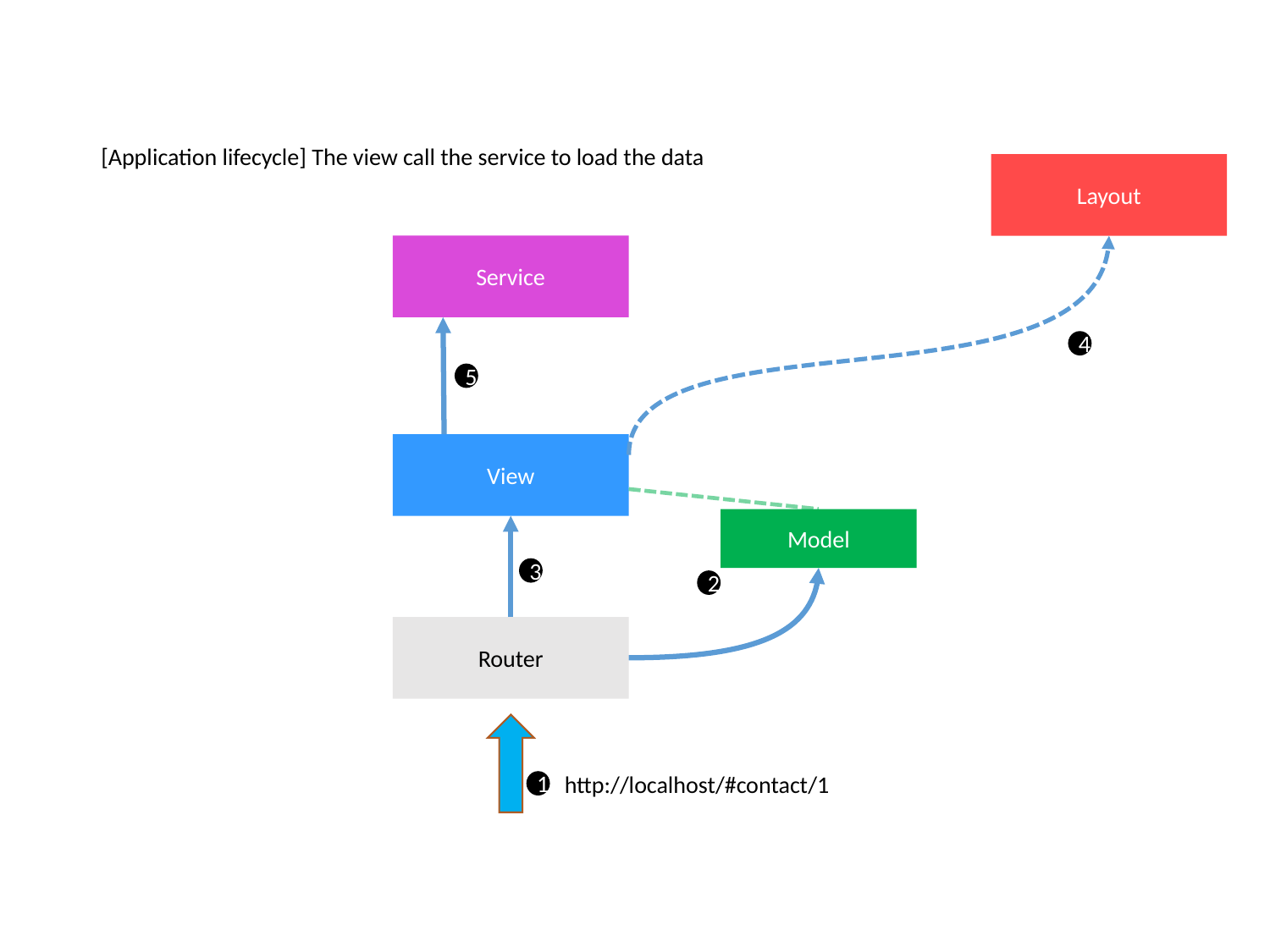

[Application lifecycle] The view call the service to load the data
Layout
Service
4
5
View
Model
3
2
Router

http://localhost/#contact/1
1